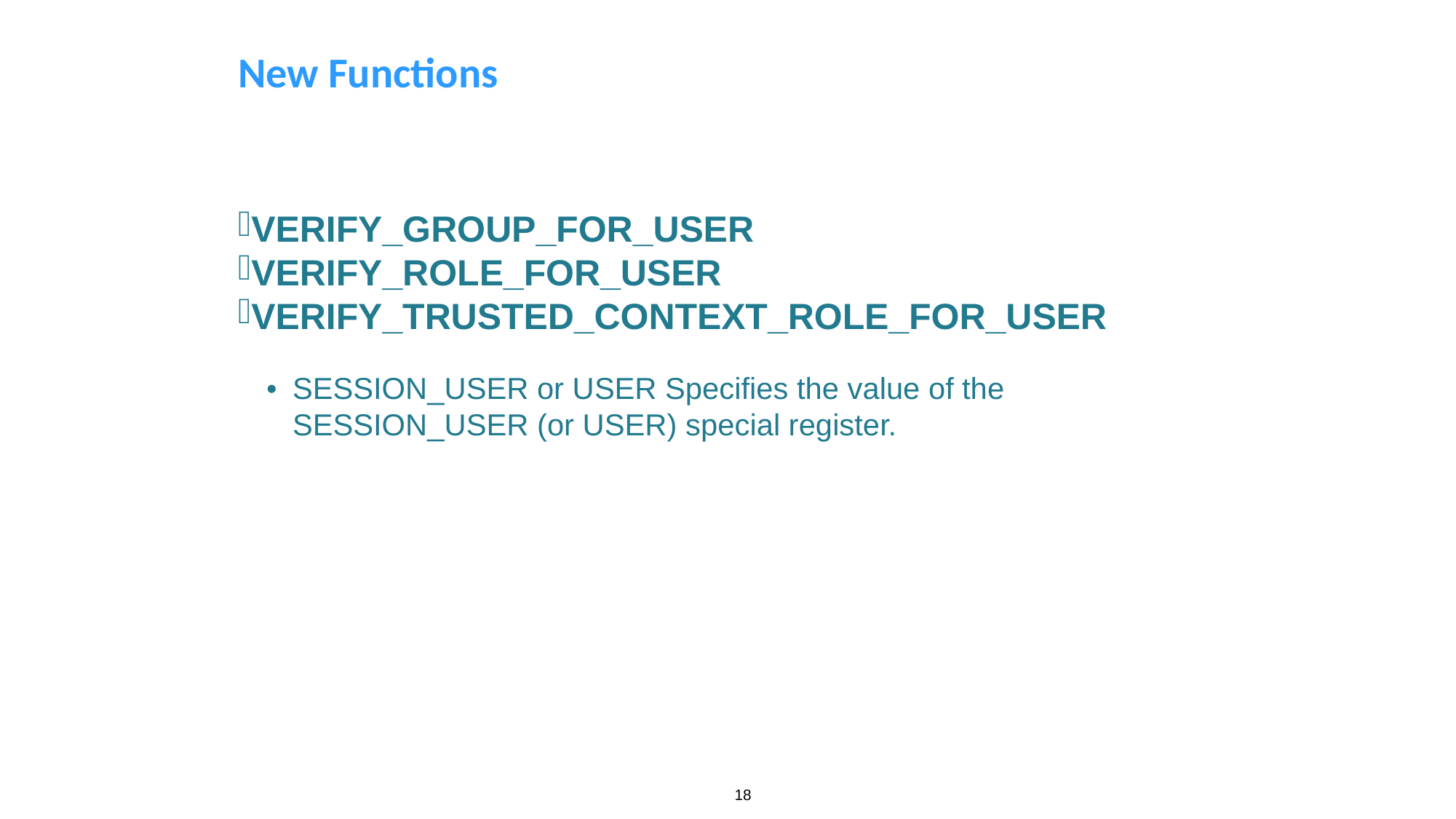

New Functions

VERIFY_GROUP_FOR_USER
VERIFY_ROLE_FOR_USER
VERIFY_TRUSTED_CONTEXT_ROLE_FOR_USER

SESSION_USER or USER Specifies the value of the SESSION_USER (or USER) special register.
18